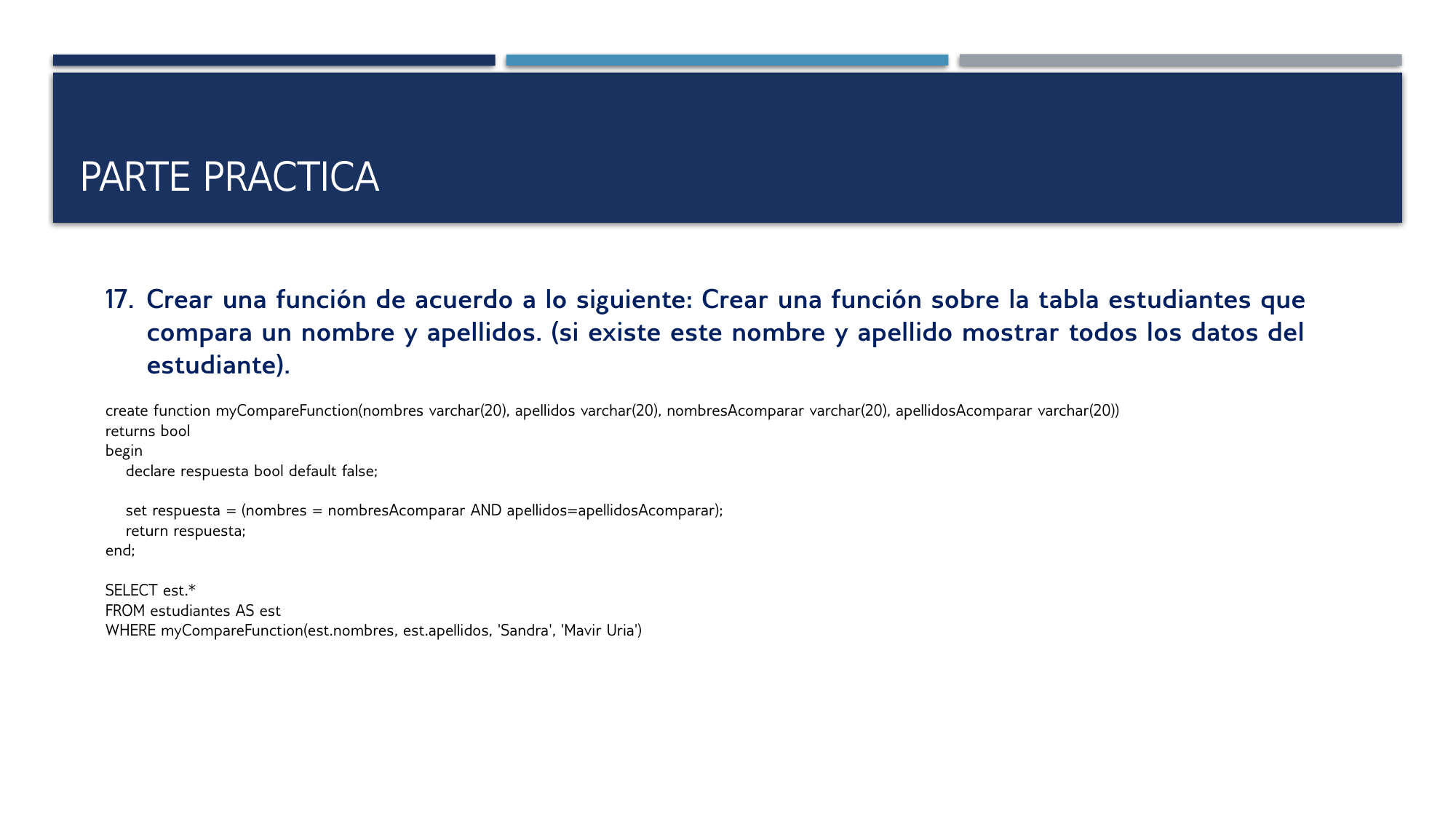

# PARTE PRACTICA
Crear una función de acuerdo a lo siguiente: Crear una función sobre la tabla estudiantes que compara un nombre y apellidos. (si existe este nombre y apellido mostrar todos los datos del estudiante).

create function myCompareFunction(nombres varchar(20), apellidos varchar(20), nombresAcomparar varchar(20), apellidosAcomparar varchar(20))
returns bool
begin
    declare respuesta bool default false;

    set respuesta = (nombres = nombresAcomparar AND apellidos=apellidosAcomparar);
    return respuesta;
end;

SELECT est.*
FROM estudiantes AS est
WHERE myCompareFunction(est.nombres, est.apellidos, 'Sandra', 'Mavir Uria')